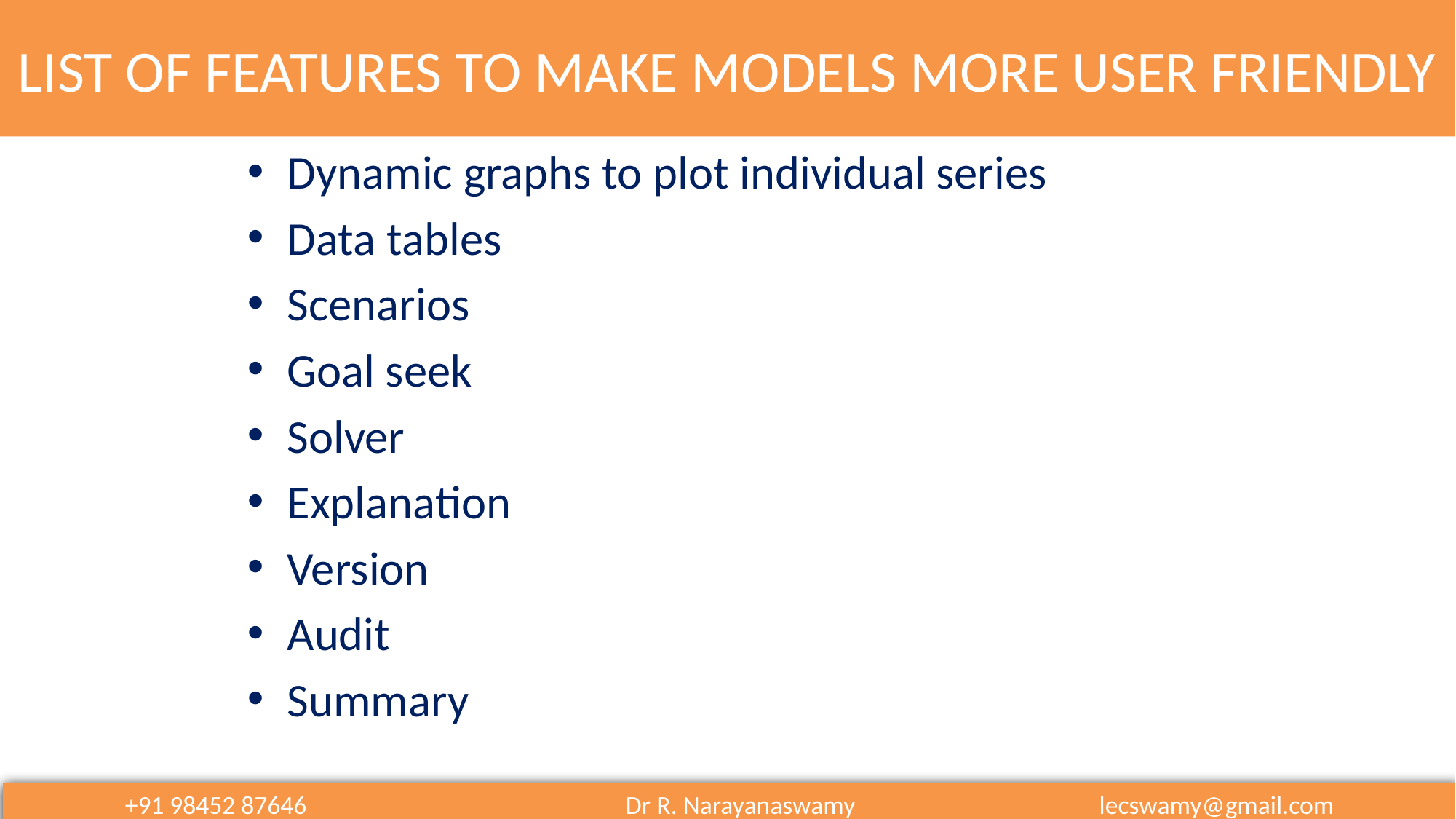

# LIST OF FEATURES TO MAKE MODELS MORE USER FRIENDLY
Dynamic graphs to plot individual series
Data tables
Scenarios
Goal seek
Solver
Explanation
Version
Audit
Summary

+91 98452 87646                                                       Dr R. Narayanaswamy                                          lecswamy@gmail.com